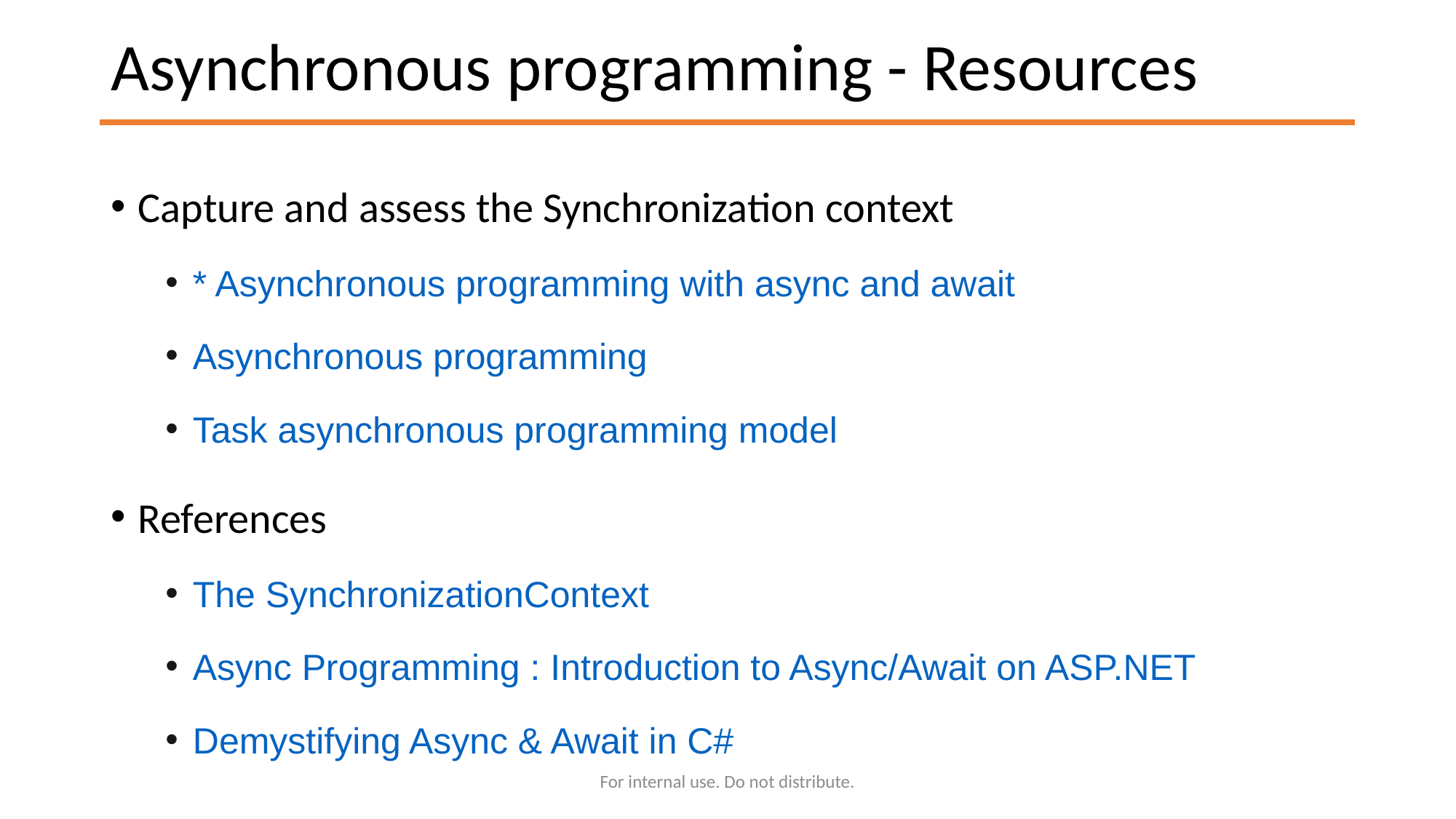

# Asynchronous programming - Resources
Capture and assess the Synchronization context
* Asynchronous programming with async and await
Asynchronous programming
Task asynchronous programming model
References
The SynchronizationContext
Async Programming : Introduction to Async/Await on ASP.NET
Demystifying Async & Await in C#

For internal use. Do not distribute.